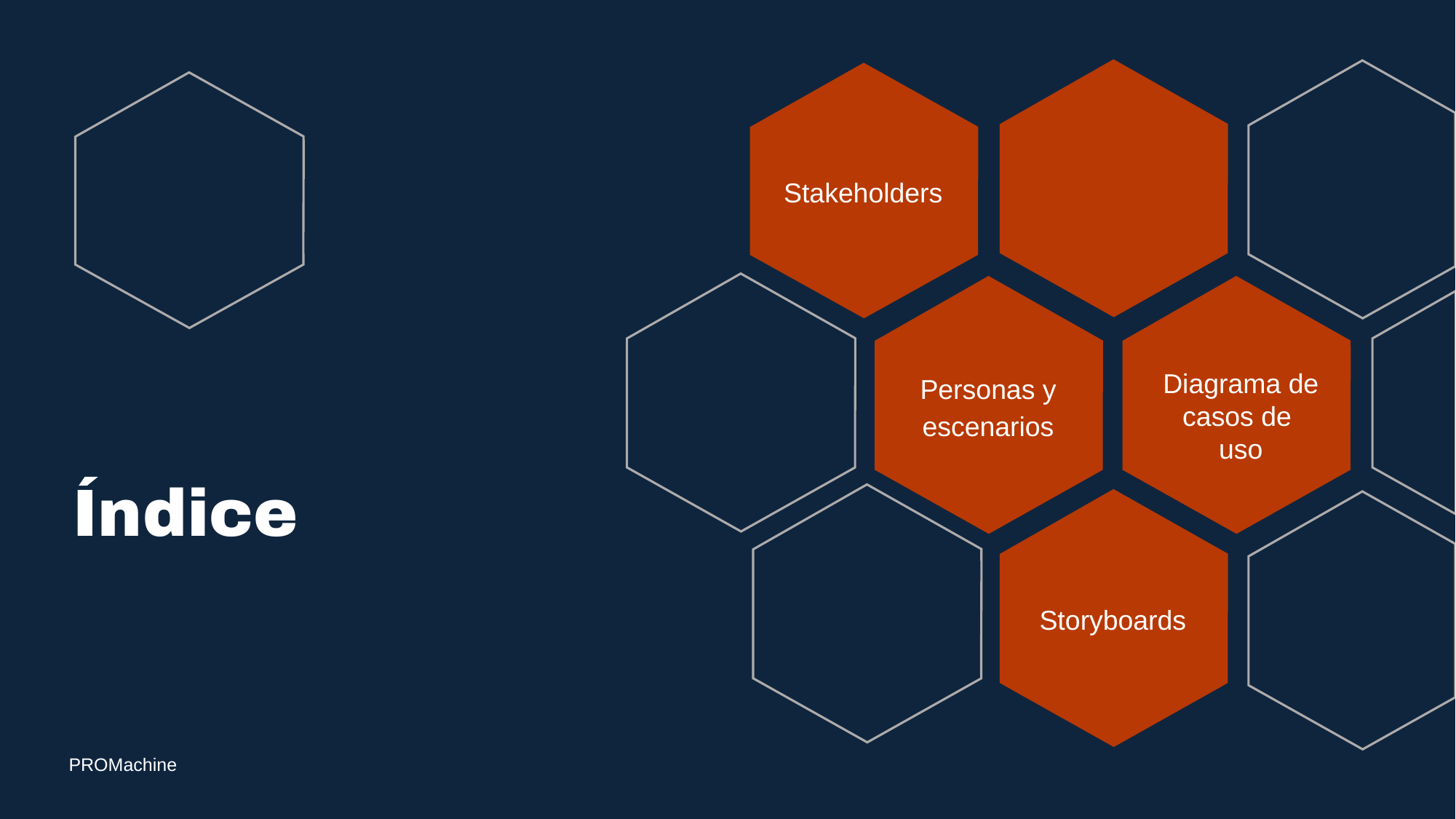

Stakeholders
Personas y escenarios
Diagrama de casos de
uso
# Índice
Storyboards
PROMachine